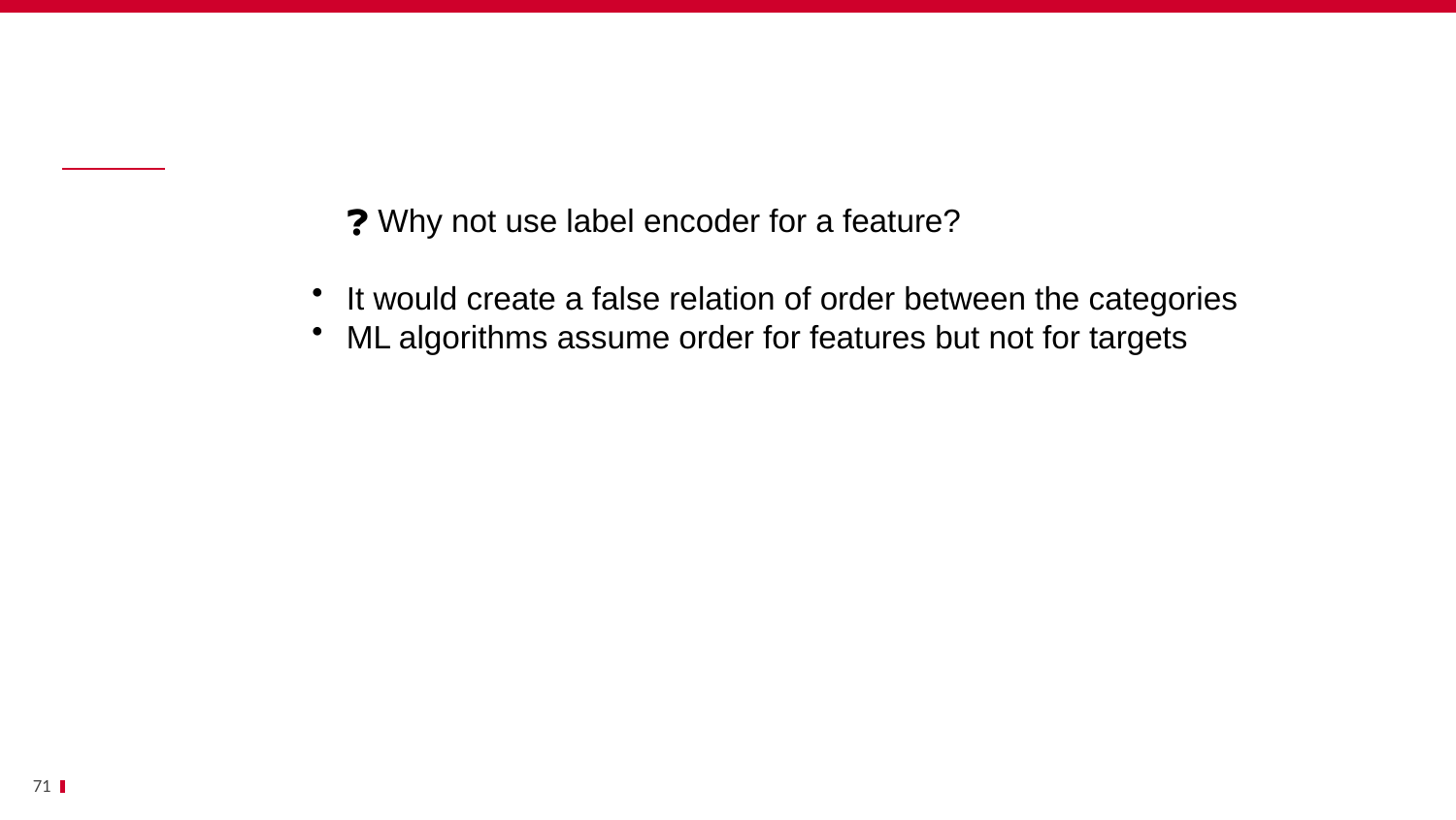

Bénéfices

		❓ Why not use label encoder for a feature?

It would create a false relation of order between the categories
ML algorithms assume order for features but not for targets

71